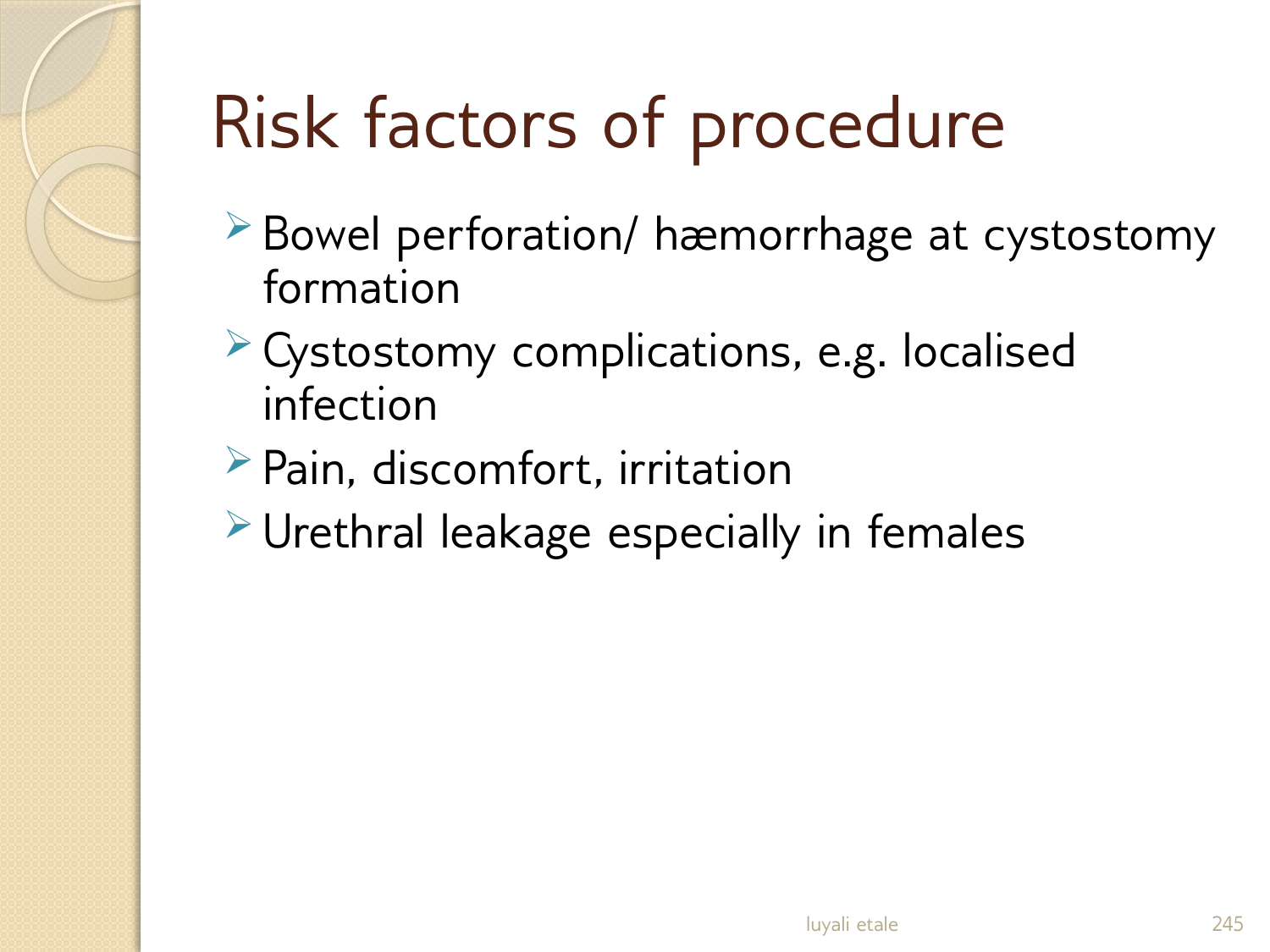

# Risk factors of procedure
Bowel perforation/ haemorrhage at cystostomy formation
Cystostomy complications, e.g. localised infection
Pain, discomfort, irritation
Urethral leakage especially in females

luyali etale
245